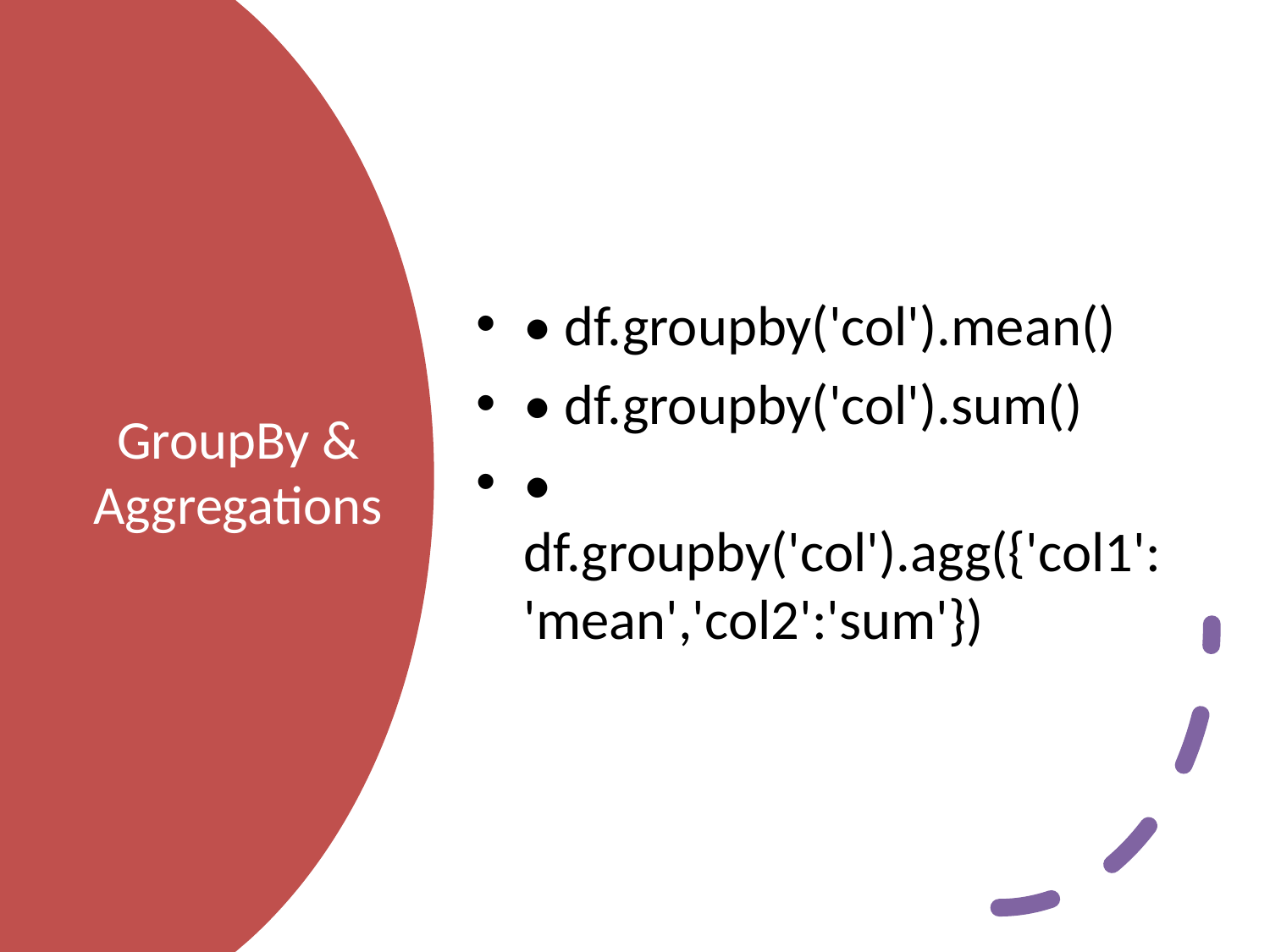

• df.groupby('col').mean()
• df.groupby('col').sum()
• df.groupby('col').agg({'col1':'mean','col2':'sum'})
# GroupBy & Aggregations